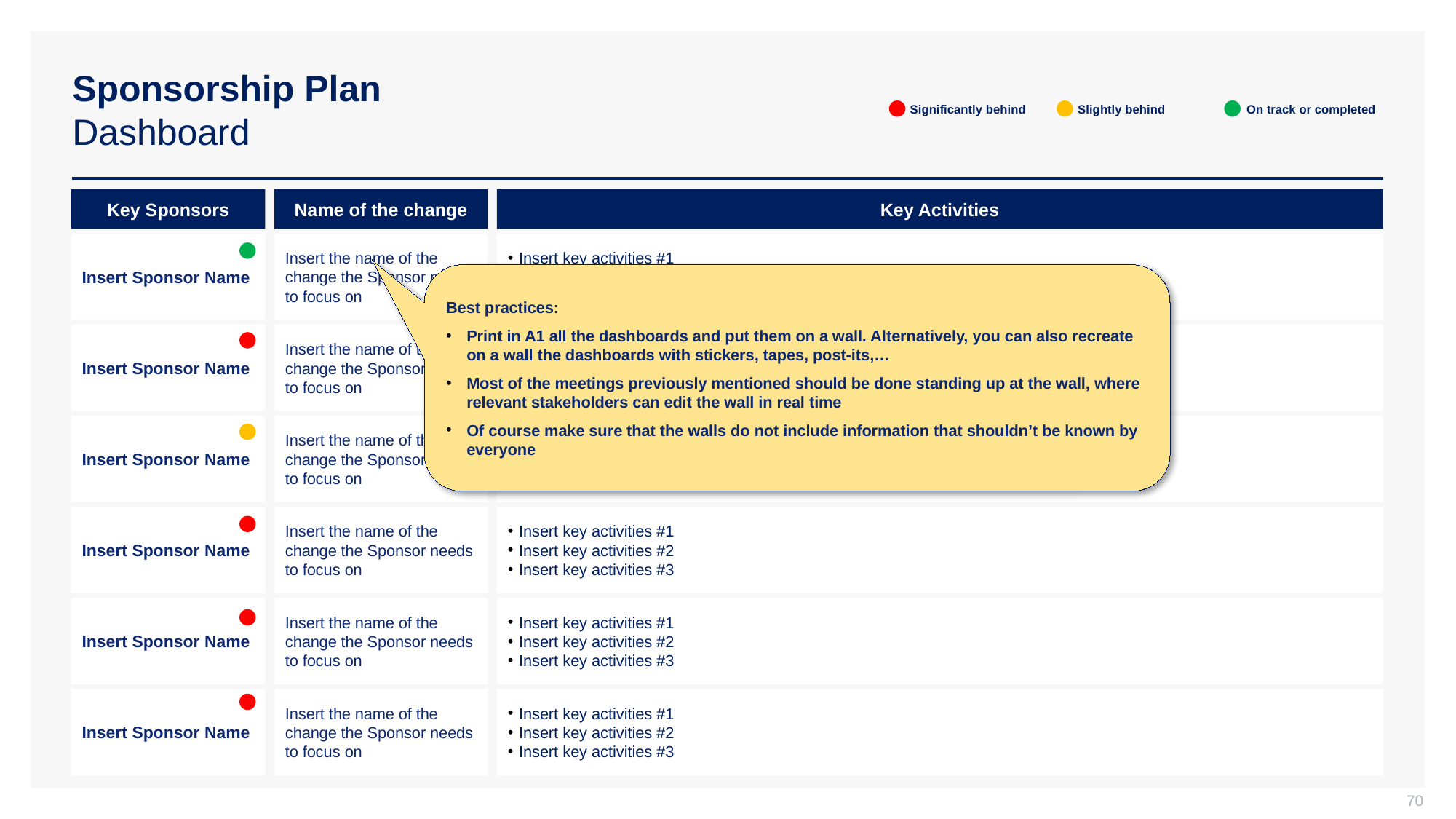

# Sponsorship Plan Dashboard
Significantly behind
Slightly behind
On track or completed

Key Sponsors
Name of the change
Key Activities
Insert Sponsor Name
Insert the name of the change the Sponsor needs to focus on
Insert key activities #1
Insert key activities #2
Insert key activities #3

Best practices:
Print in A1 all the dashboards and put them on a wall. Alternatively, you can also recreate on a wall the dashboards with stickers, tapes, post-its,…
Most of the meetings previously mentioned should be done standing up at the wall, where relevant stakeholders can edit the wall in real time
Of course make sure that the walls do not include information that shouldn’t be known by everyone
Insert Sponsor Name
Insert the name of the change the Sponsor needs to focus on
Insert key activities #1
Insert key activities #2
Insert key activities #3

Insert Sponsor Name
Insert the name of the change the Sponsor needs to focus on
Insert key activities #1
Insert key activities #2
Insert key activities #3

Insert Sponsor Name
Insert the name of the change the Sponsor needs to focus on
Insert key activities #1
Insert key activities #2
Insert key activities #3

Insert Sponsor Name
Insert the name of the change the Sponsor needs to focus on
Insert key activities #1
Insert key activities #2
Insert key activities #3

Insert Sponsor Name
Insert the name of the change the Sponsor needs to focus on
Insert key activities #1
Insert key activities #2
Insert key activities #3

70